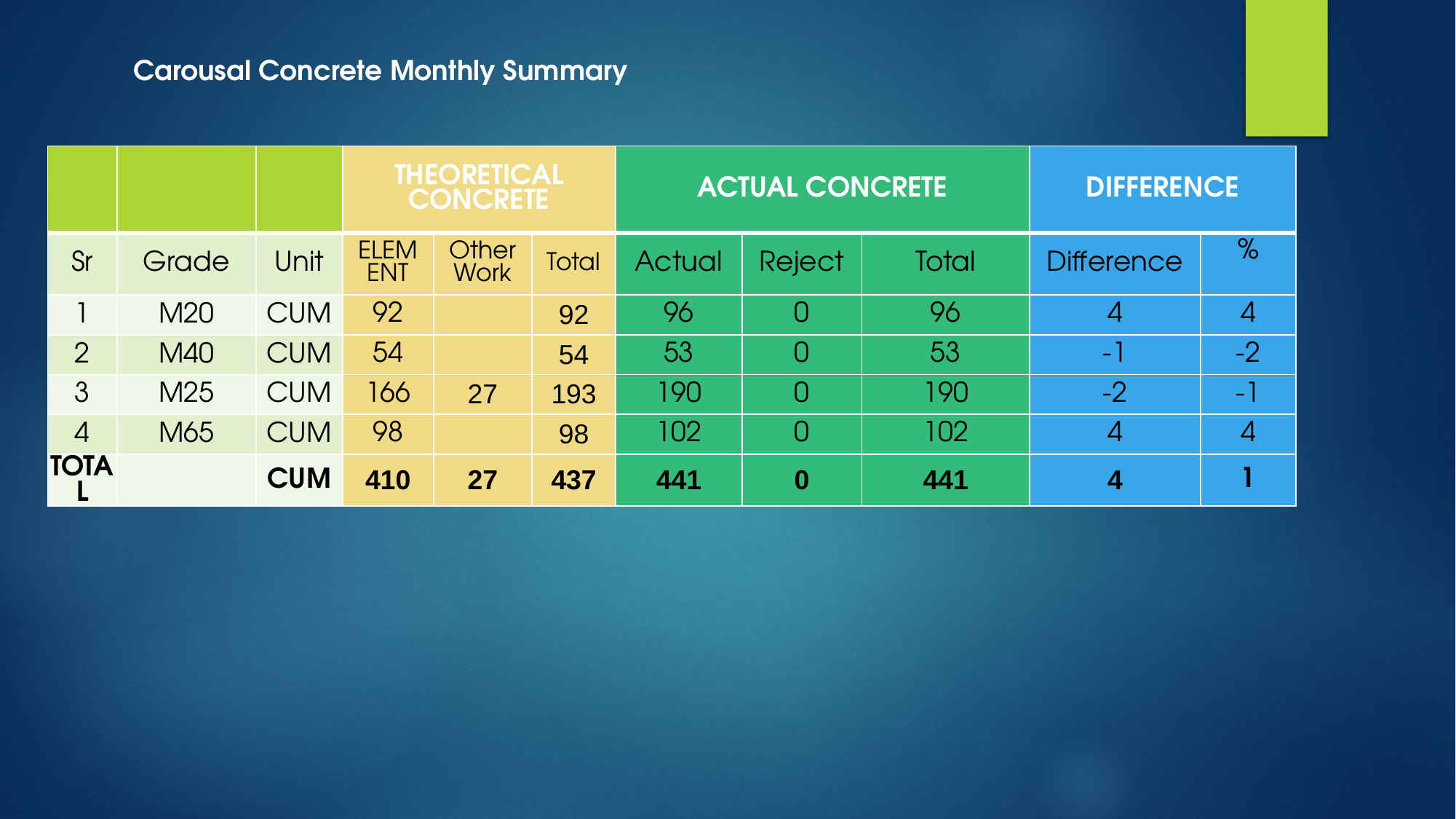

Carousal Concrete Monthly Summary
|  |  |  | THEORETICAL CONCRETE |  |  | ACTUAL CONCRETE |  |  | DIFFERENCE |  |
| --- | --- | --- | --- | --- | --- | --- | --- | --- | --- | --- |
| Sr | Grade | Unit | ELEMENT | Other Work | Total | Actual | Reject | Total | Difference | % |
| 1 | M20 | CUM | 92 |  | 92 | 96 | 0 | 96 | 4 | 4 |
| 2 | M40 | CUM | 54 |  | 54 | 53 | 0 | 53 | -1 | -2 |
| 3 | M25 | CUM | 166 | 27 | 193 | 190 | 0 | 190 | -2 | -1 |
| 4 | M65 | CUM | 98 |  | 98 | 102 | 0 | 102 | 4 | 4 |
| TOTAL |  | CUM | 410 | 27 | 437 | 441 | 0 | 441 | 4 | 1 |